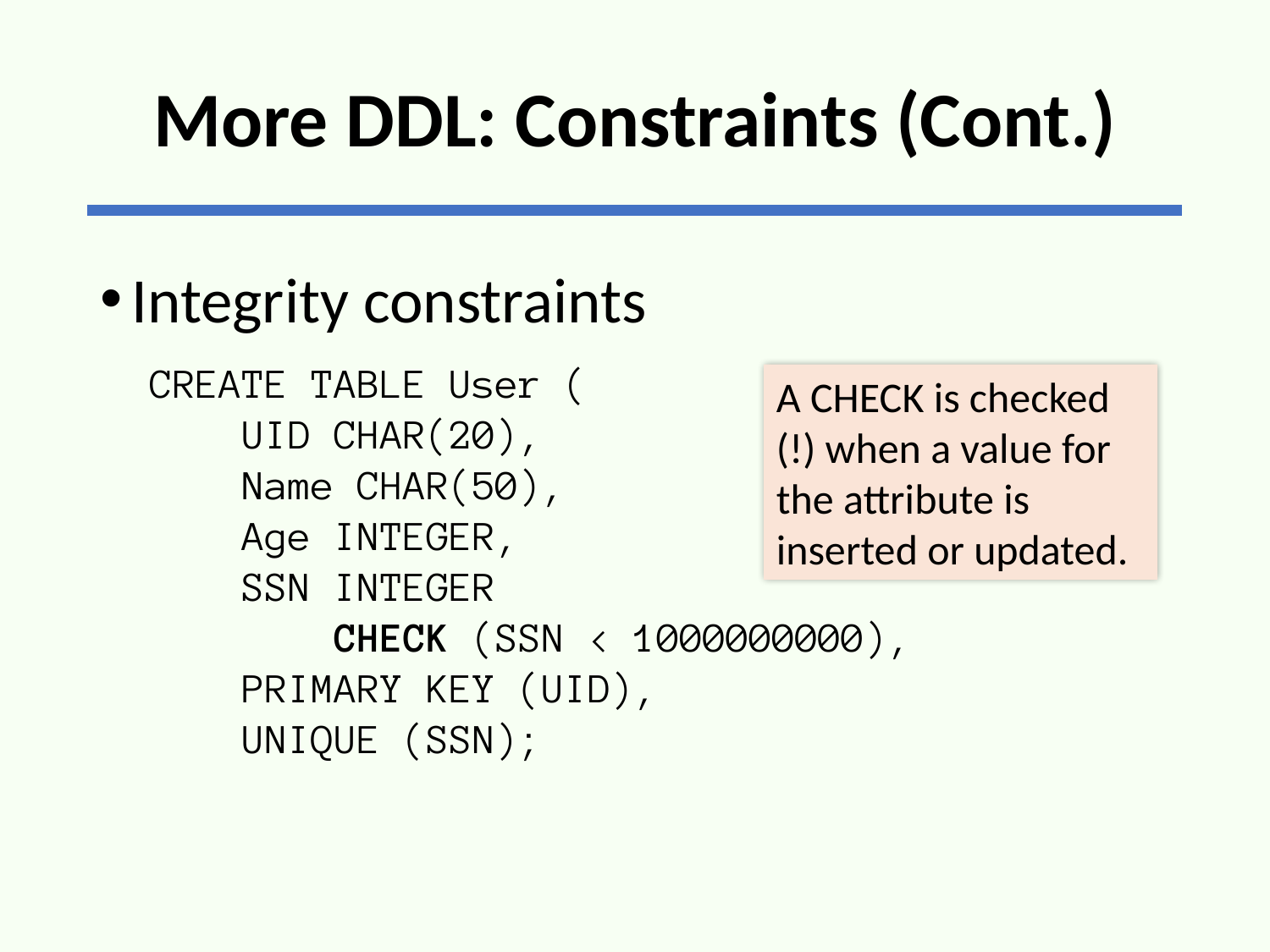

# More DDL: Constraints (Cont.)
Integrity constraints
CREATE TABLE User (
    UID CHAR(20),
    Name CHAR(50),
    Age INTEGER,
    SSN INTEGER
        CHECK (SSN < 1000000000),
    PRIMARY KEY (UID),
    UNIQUE (SSN);

A CHECK is checked (!) when a value for the attribute is inserted or updated.